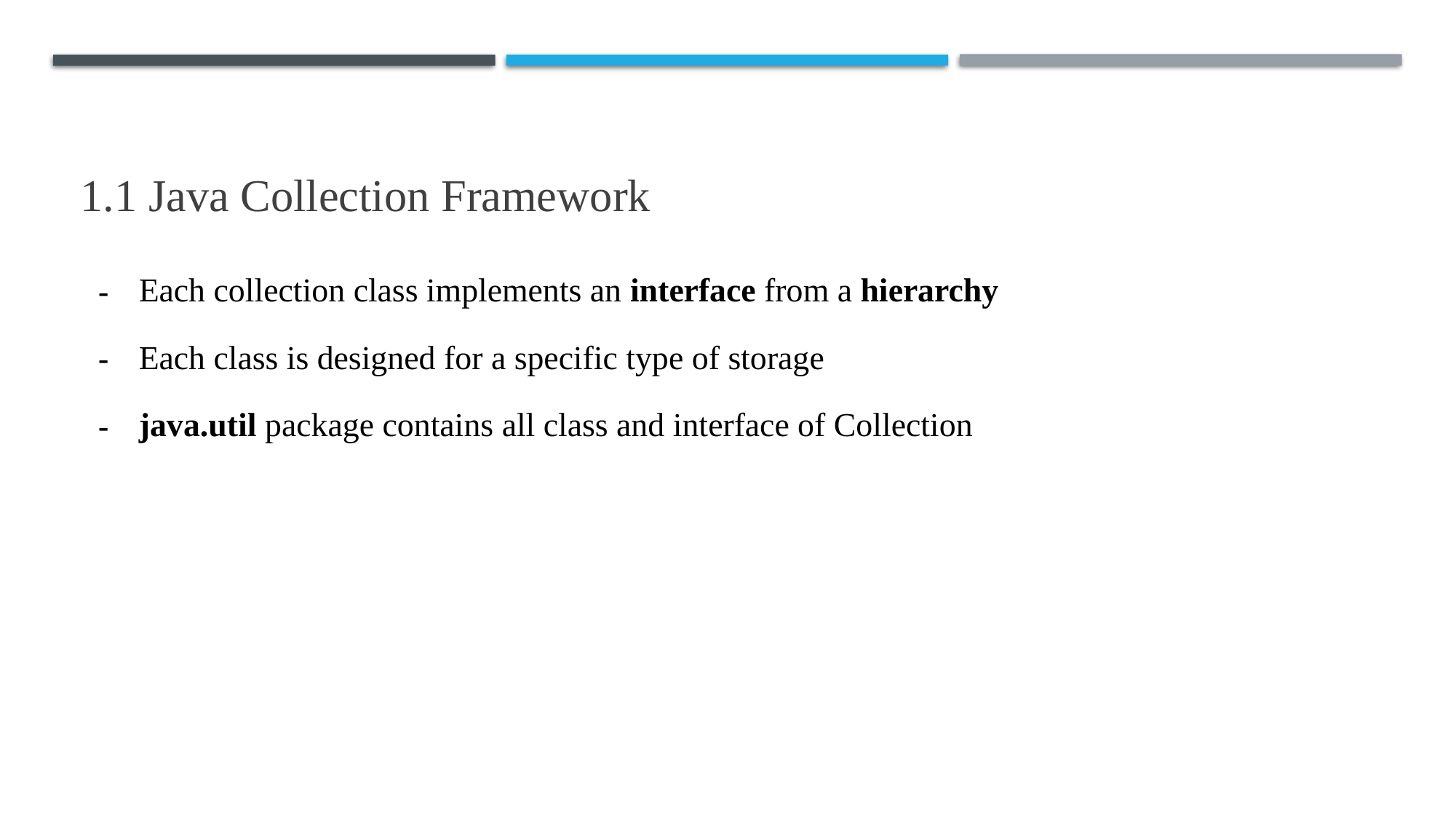

1.1 Java Collection Framework
Each collection class implements an interface from a hierarchy
Each class is designed for a specific type of storage
java.util package contains all class and interface of Collection